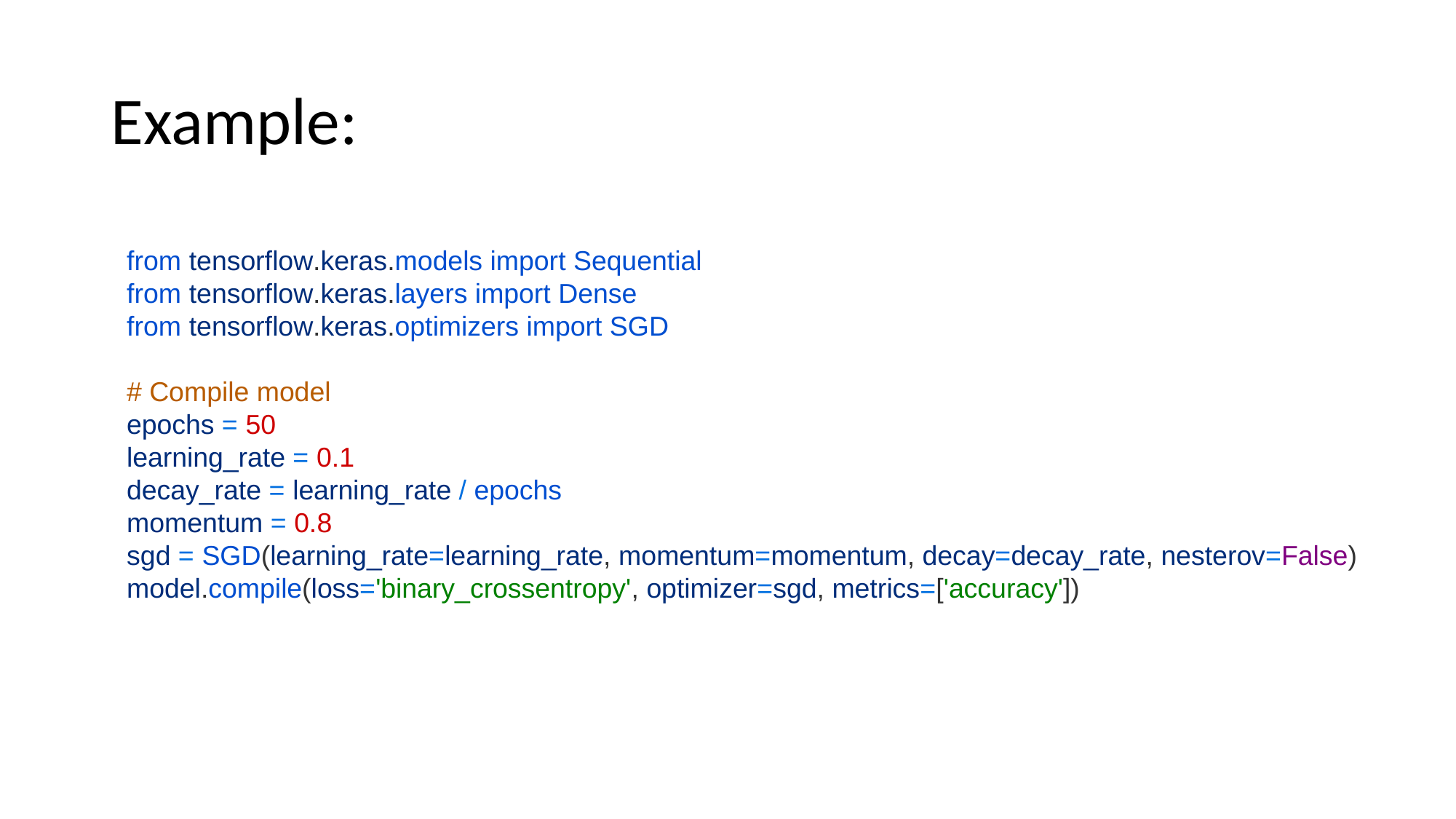

# Example:
from tensorflow.keras.models import Sequential
from tensorflow.keras.layers import Dense
from tensorflow.keras.optimizers import SGD

# Compile model
epochs = 50
learning_rate = 0.1
decay_rate = learning_rate / epochs
momentum = 0.8
sgd = SGD(learning_rate=learning_rate, momentum=momentum, decay=decay_rate, nesterov=False)
model.compile(loss='binary_crossentropy', optimizer=sgd, metrics=['accuracy'])